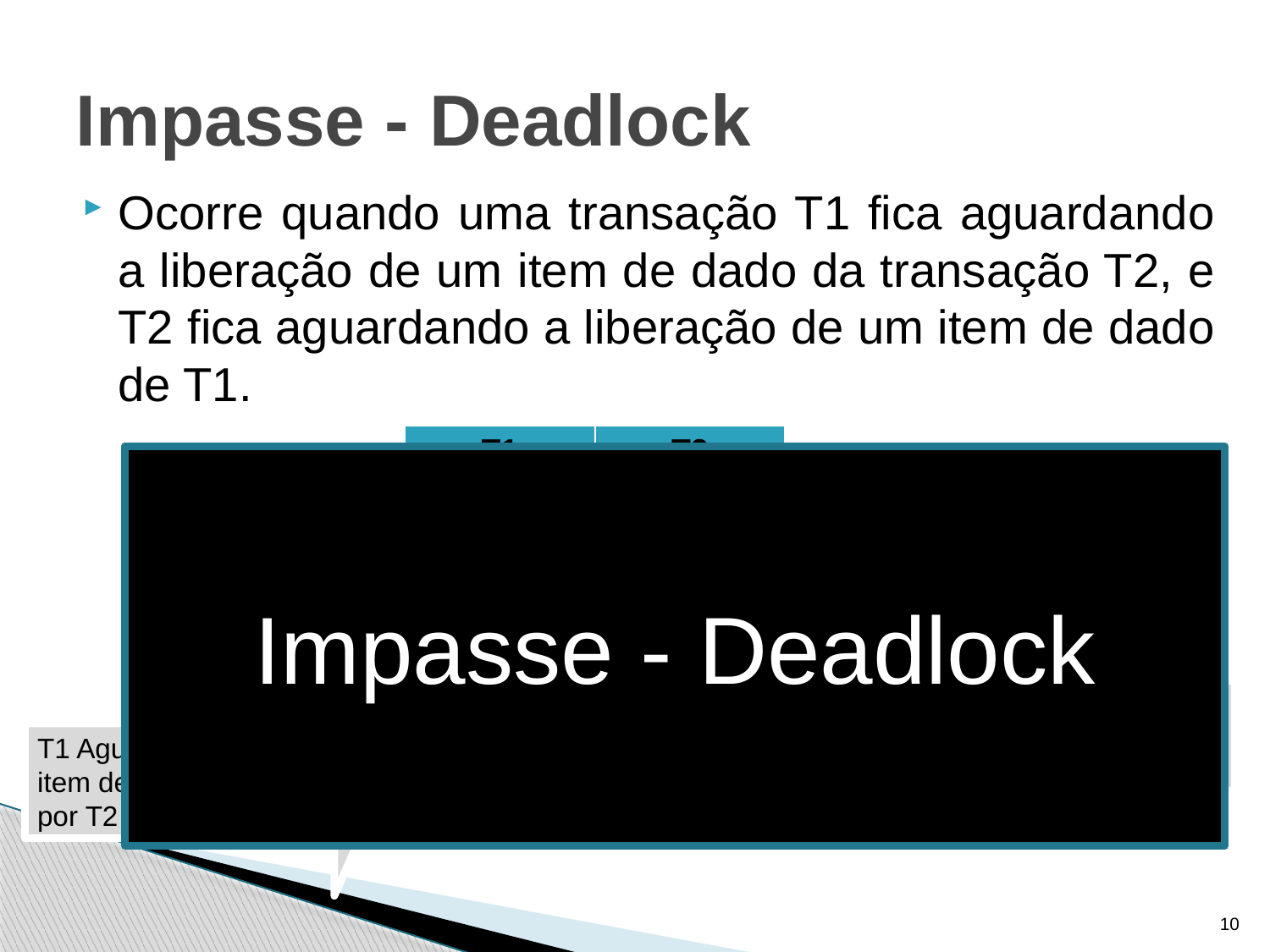

# Impasse - Deadlock
Ocorre quando uma transação T1 fica aguardando a liberação de um item de dado da transação T2, e T2 fica aguardando a liberação de um item de dado de T1.
| T1 | T2 |
| --- | --- |
| lock-X(B) read (B) B:= B – 50 write(B) Lock-X(A) | lock-S(A) read(A) lock-S(B) |
Impasse - Deadlock
T2 aguarda liberação do item de dado  bloqueado por T1
T1 Aguarda liberação do item de dado bloqueado por T2
10